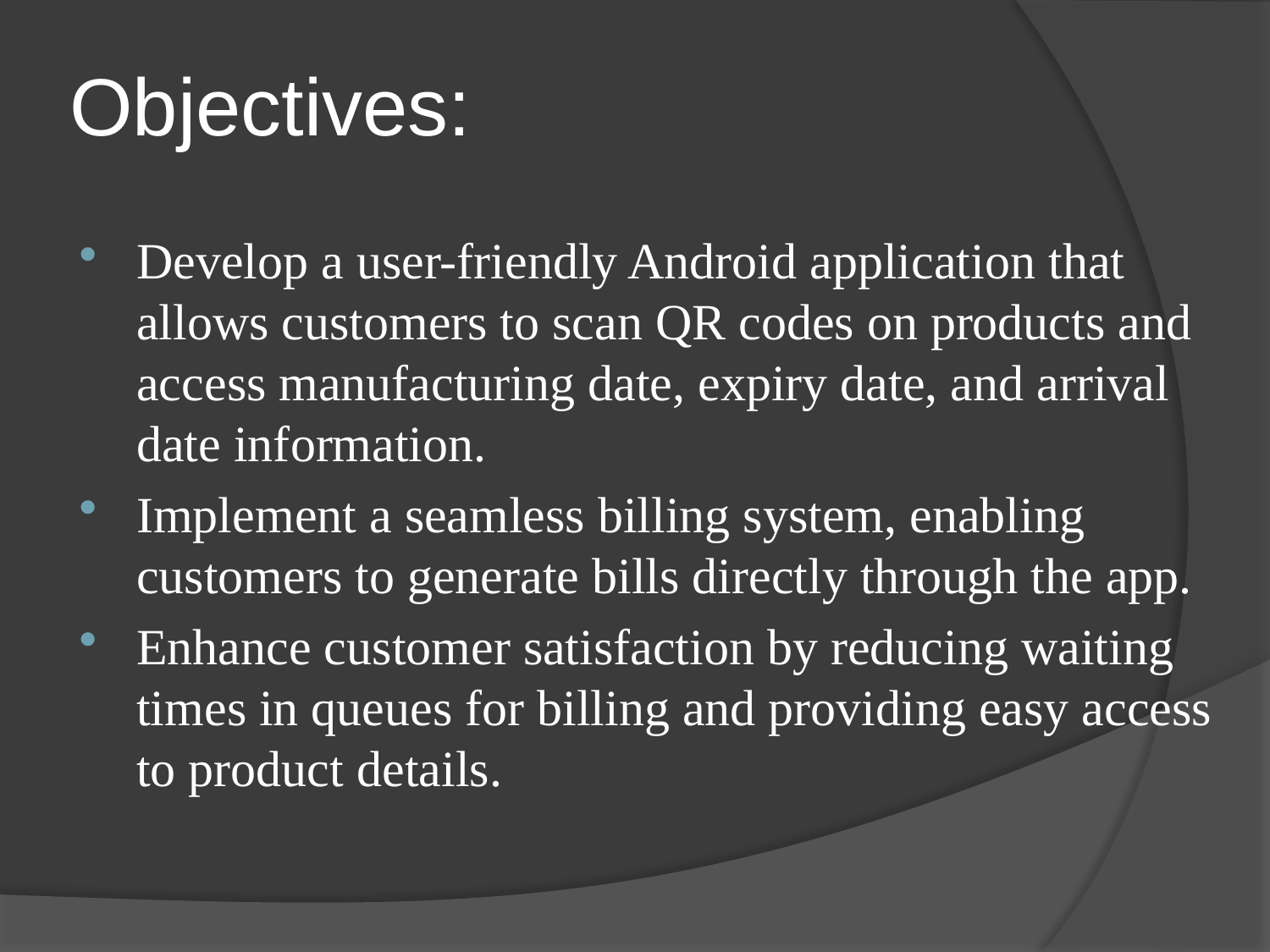

# Objectives:
Develop a user-friendly Android application that allows customers to scan QR codes on products and access manufacturing date, expiry date, and arrival date information.
Implement a seamless billing system, enabling customers to generate bills directly through the app.
Enhance customer satisfaction by reducing waiting times in queues for billing and providing easy access to product details.